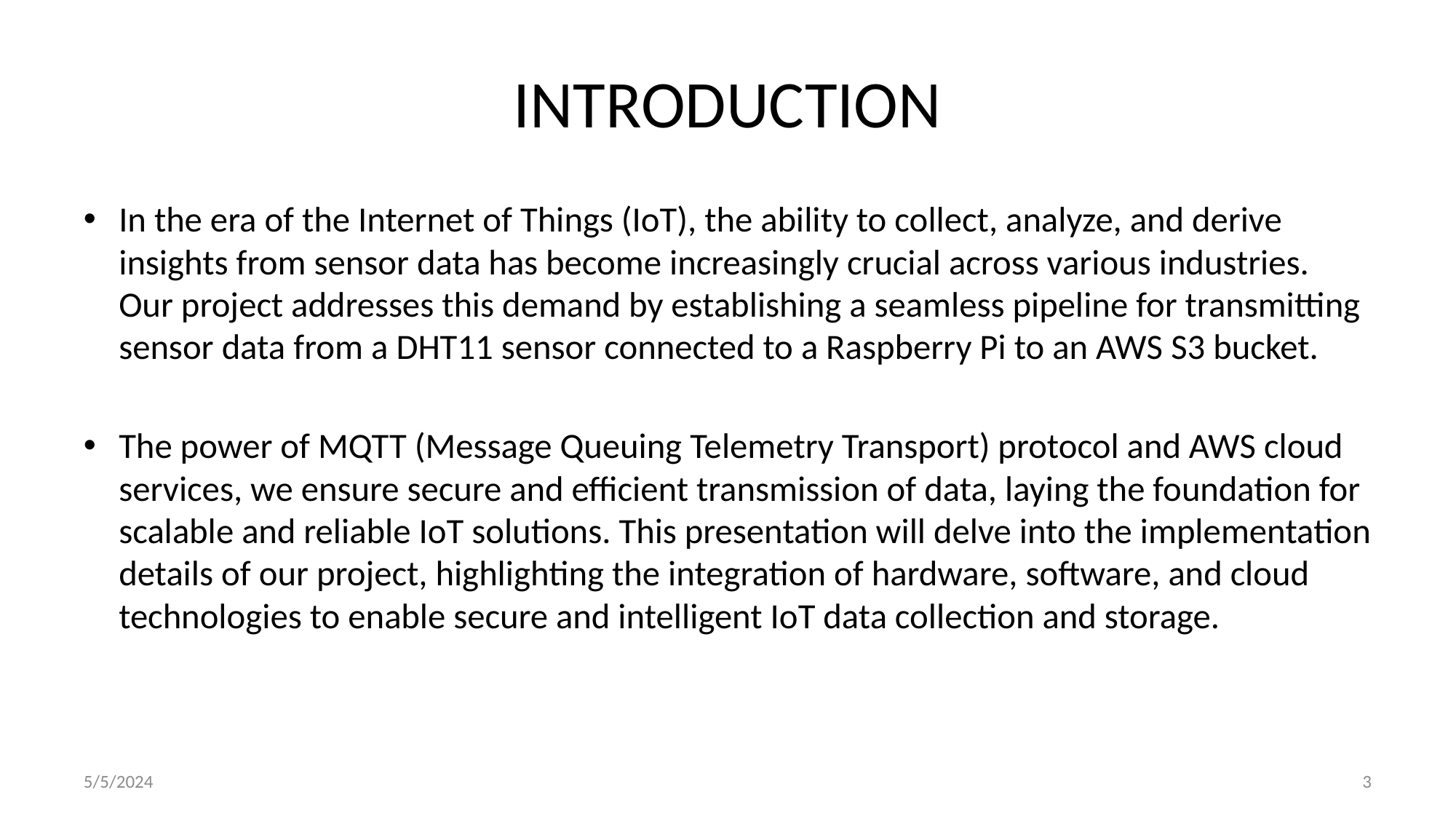

# INTRODUCTION
In the era of the Internet of Things (IoT), the ability to collect, analyze, and derive insights from sensor data has become increasingly crucial across various industries. Our project addresses this demand by establishing a seamless pipeline for transmitting sensor data from a DHT11 sensor connected to a Raspberry Pi to an AWS S3 bucket.

The power of MQTT (Message Queuing Telemetry Transport) protocol and AWS cloud services, we ensure secure and efficient transmission of data, laying the foundation for scalable and reliable IoT solutions. This presentation will delve into the implementation details of our project, highlighting the integration of hardware, software, and cloud technologies to enable secure and intelligent IoT data collection and storage.

5/5/2024
3